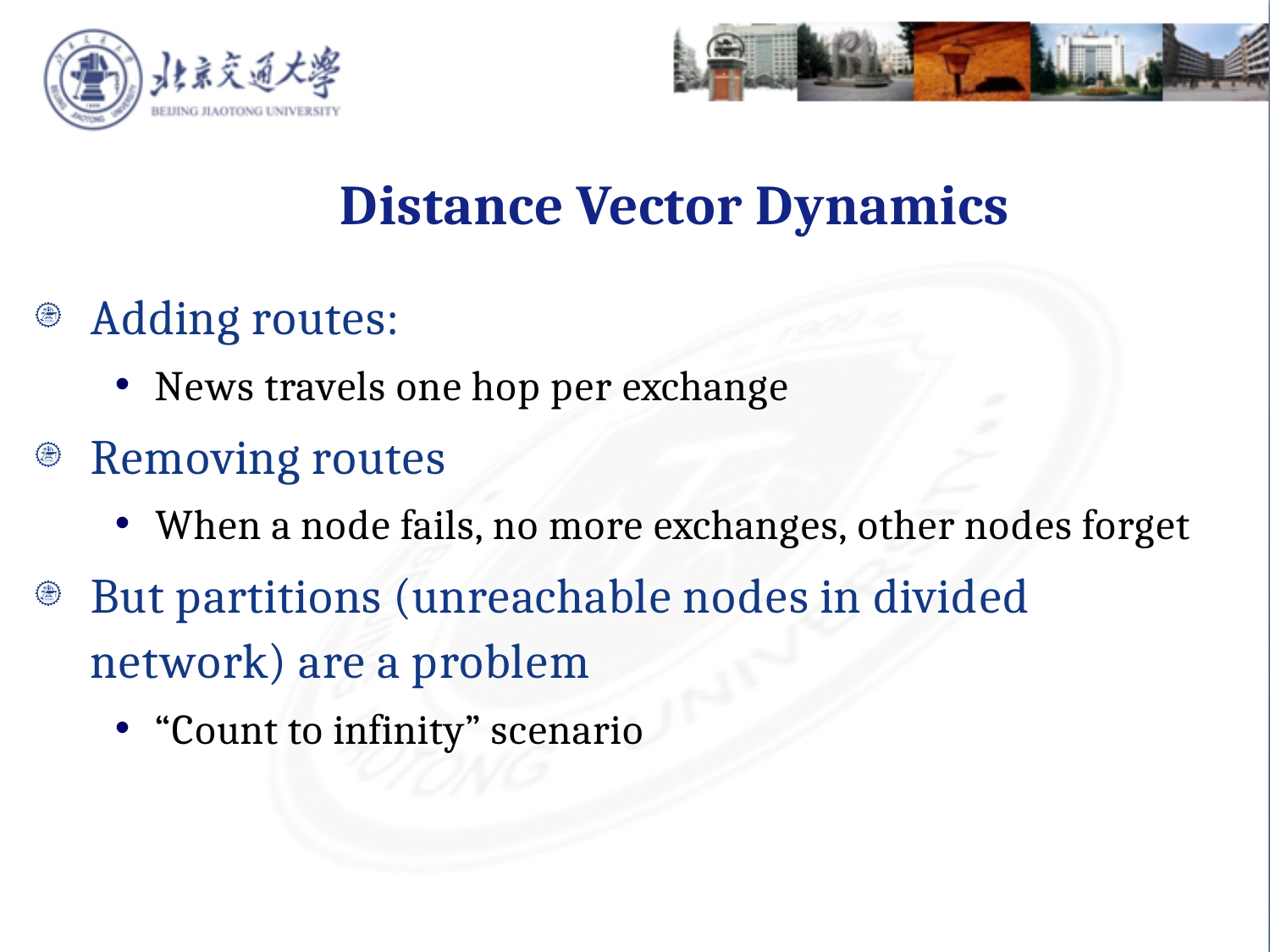

Distance Vector Dynamics
Adding routes:
News travels one hop per exchange
Removing routes
When a node fails, no more exchanges, other nodes forget
But partitions (unreachable nodes in divided network) are a problem
“Count to infinity” scenario